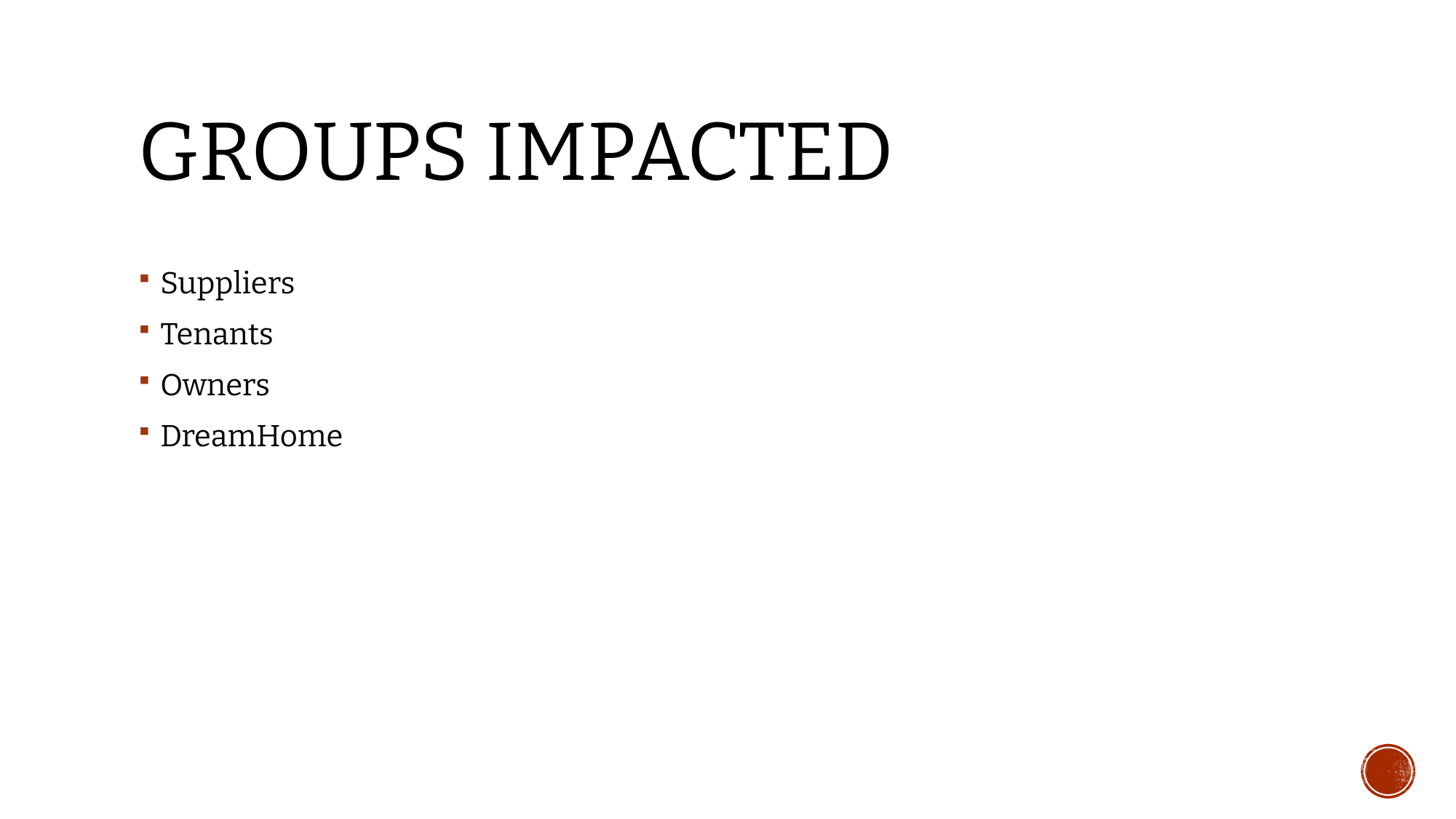

# Groups Impacted
Suppliers
Tenants
Owners
DreamHome